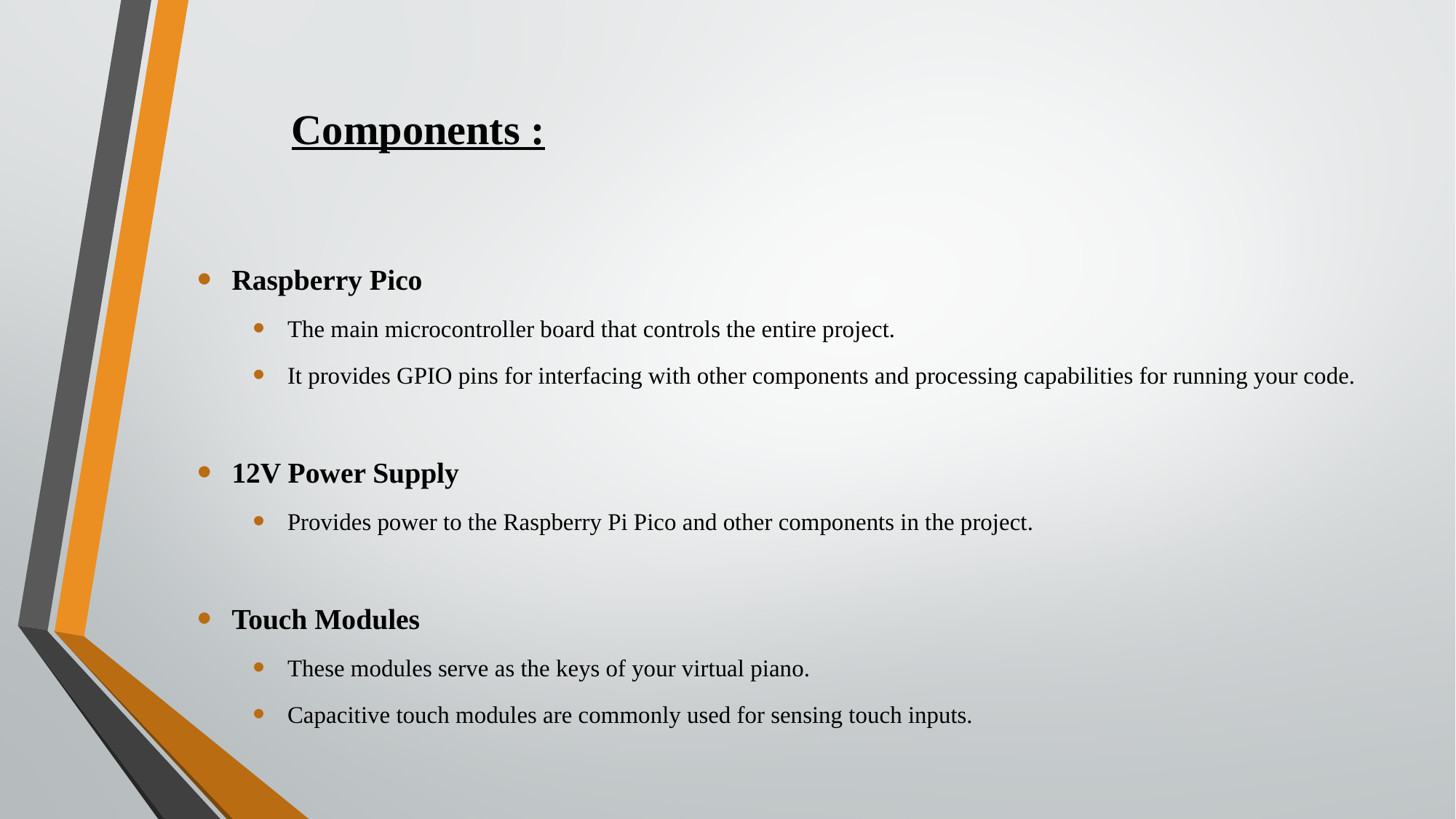

# Components :
Raspberry Pico
The main microcontroller board that controls the entire project.
It provides GPIO pins for interfacing with other components and processing capabilities for running your code.

12V Power Supply
Provides power to the Raspberry Pi Pico and other components in the project.

Touch Modules
These modules serve as the keys of your virtual piano.
Capacitive touch modules are commonly used for sensing touch inputs.